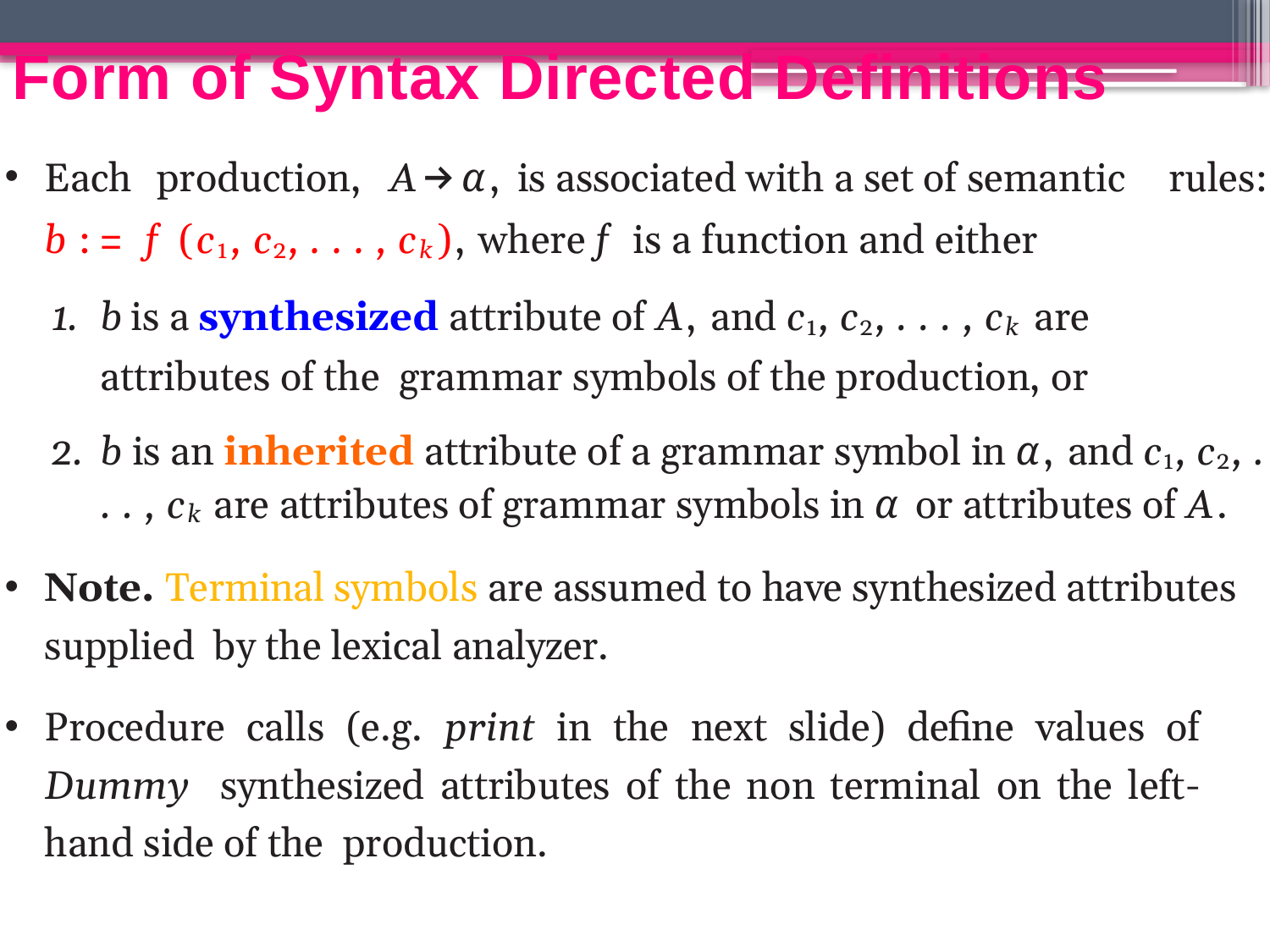

# Form of Syntax Directed Definitions

Each  production,  A→α, is associated with a set of semantic    rules:
b := f (c1, c2, . . . , ck), where f is a function and either
b is a synthesized attribute of A, and c1, c2, . . . , ck are attributes of the  grammar symbols of the production, or
b is an inherited attribute of a grammar symbol in α, and c1, c2, . . . , ck are attributes of grammar symbols in α or attributes of A.
Note. Terminal symbols are assumed to have synthesized attributes supplied  by the lexical analyzer.
Procedure calls (e.g. print in the next slide) define values of Dummy  synthesized attributes of the non terminal on the left-hand side of the  production.